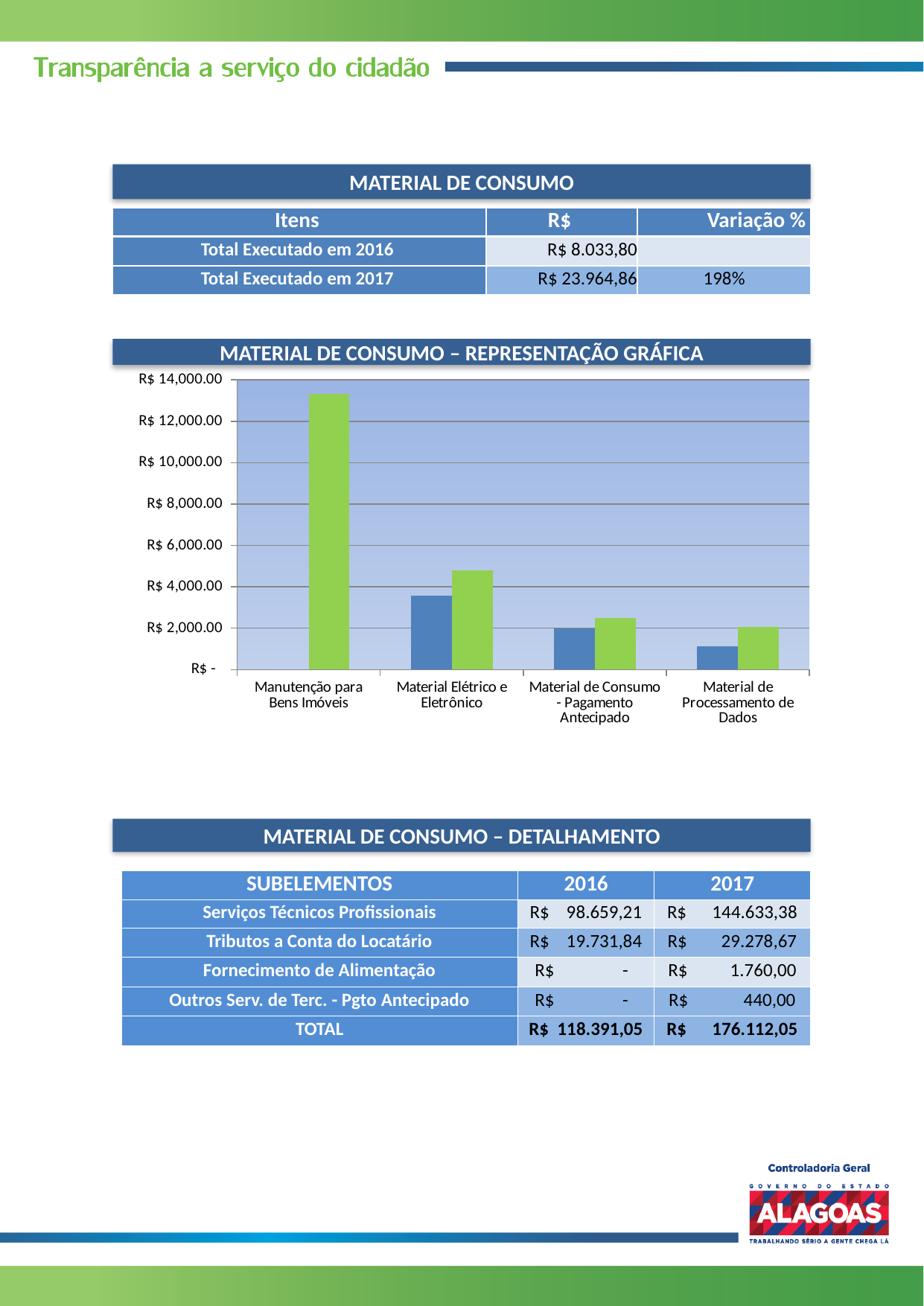

MATERIAL DE CONSUMO
| Itens | R$ | Variação % |
| --- | --- | --- |
| Total Executado em 2016 | R$ 8.033,80 |  |
| Total Executado em 2017 | R$ 23.964,86 | 198% |
MATERIAL DE CONSUMO – REPRESENTAÇÃO GRÁFICA

### Chart

| Category | 2016 | 2017 |
|---|---|---|
| Manutenção para Bens Imóveis | 0.0 | 13323.88 |
| Material Elétrico e Eletrônico | 3583.8 | 4798.38 |
| Material de Consumo - Pagamento Antecipado | 2000.0 | 2500.0 |
| Material de Processamento de Dados | 1142.0 | 2069.7 |
MATERIAL DE CONSUMO – DETALHAMENTO
| SUBELEMENTOS | 2016 | 2017 |
| --- | --- | --- |
| Serviços Técnicos Profissionais | R$ 98.659,21 | R$ 144.633,38 |
| Tributos a Conta do Locatário | R$ 19.731,84 | R$ 29.278,67 |
| Fornecimento de Alimentação | R$ - | R$ 1.760,00 |
| Outros Serv. de Terc. - Pgto Antecipado | R$ - | R$ 440,00 |
| TOTAL | R$ 118.391,05 | R$ 176.112,05 |